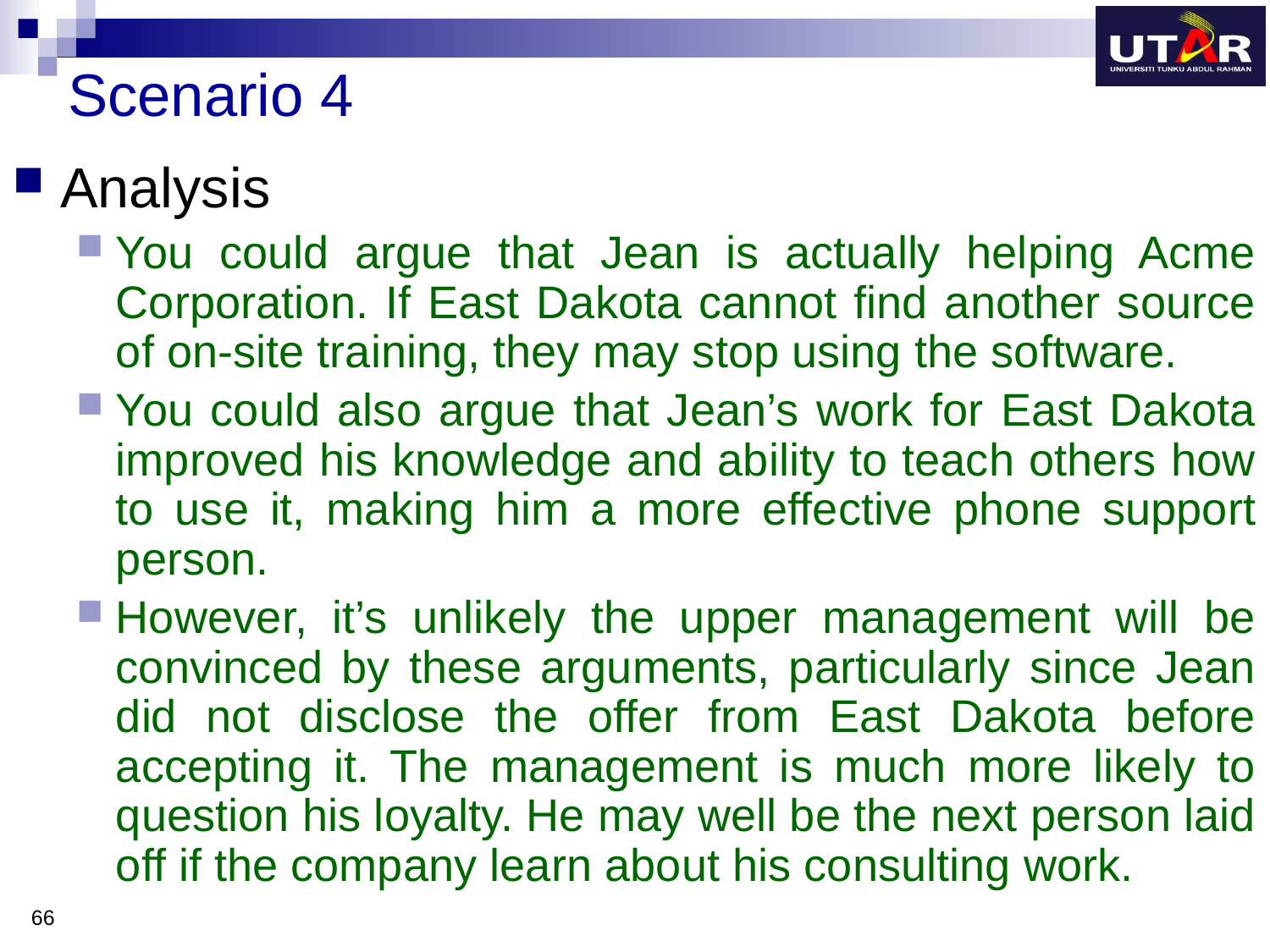

# Scenario 4
Analysis
You could argue that Jean is actually helping Acme Corporation. If East Dakota cannot find another source of on-site training, they may stop using the software.
You could also argue that Jean’s work for East Dakota improved his knowledge and ability to teach others how to use it, making him a more effective phone support person.
However, it’s unlikely the upper management will be convinced by these arguments, particularly since Jean did not disclose the offer from East Dakota before accepting it. The management is much more likely to question his loyalty. He may well be the next person laid off if the company learn about his consulting work.
66